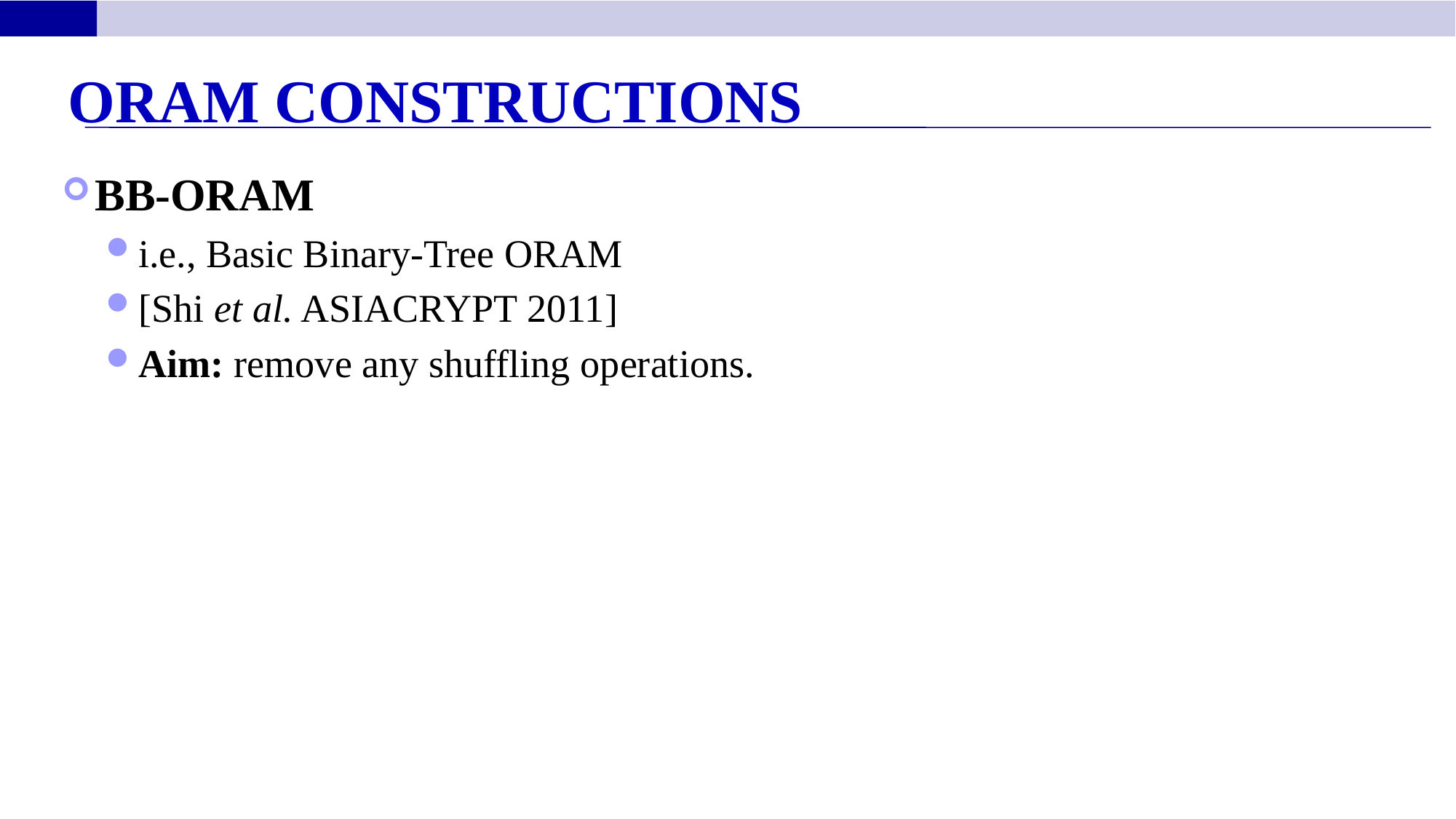

ORAM Constructions
BB-ORAM
i.e., Basic Binary-Tree ORAM
[Shi et al. ASIACRYPT 2011]
Aim: remove any shuffling operations.